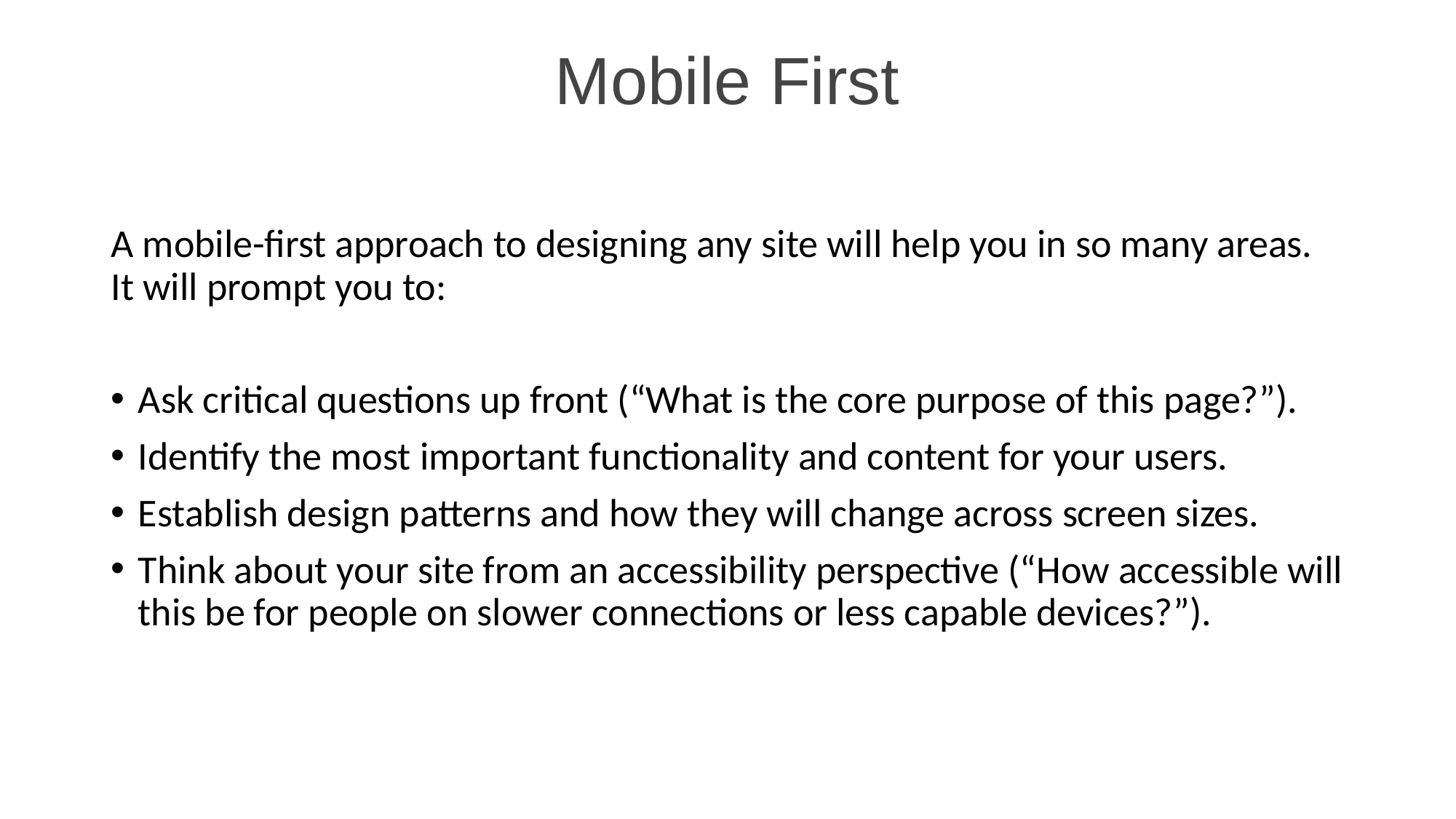

# Mobile First
A mobile-first approach to designing any site will help you in so many areas. It will prompt you to:

Ask critical questions up front (“What is the core purpose of this page?”).
Identify the most important functionality and content for your users.
Establish design patterns and how they will change across screen sizes.
Think about your site from an accessibility perspective (“How accessible will this be for people on slower connections or less capable devices?”).